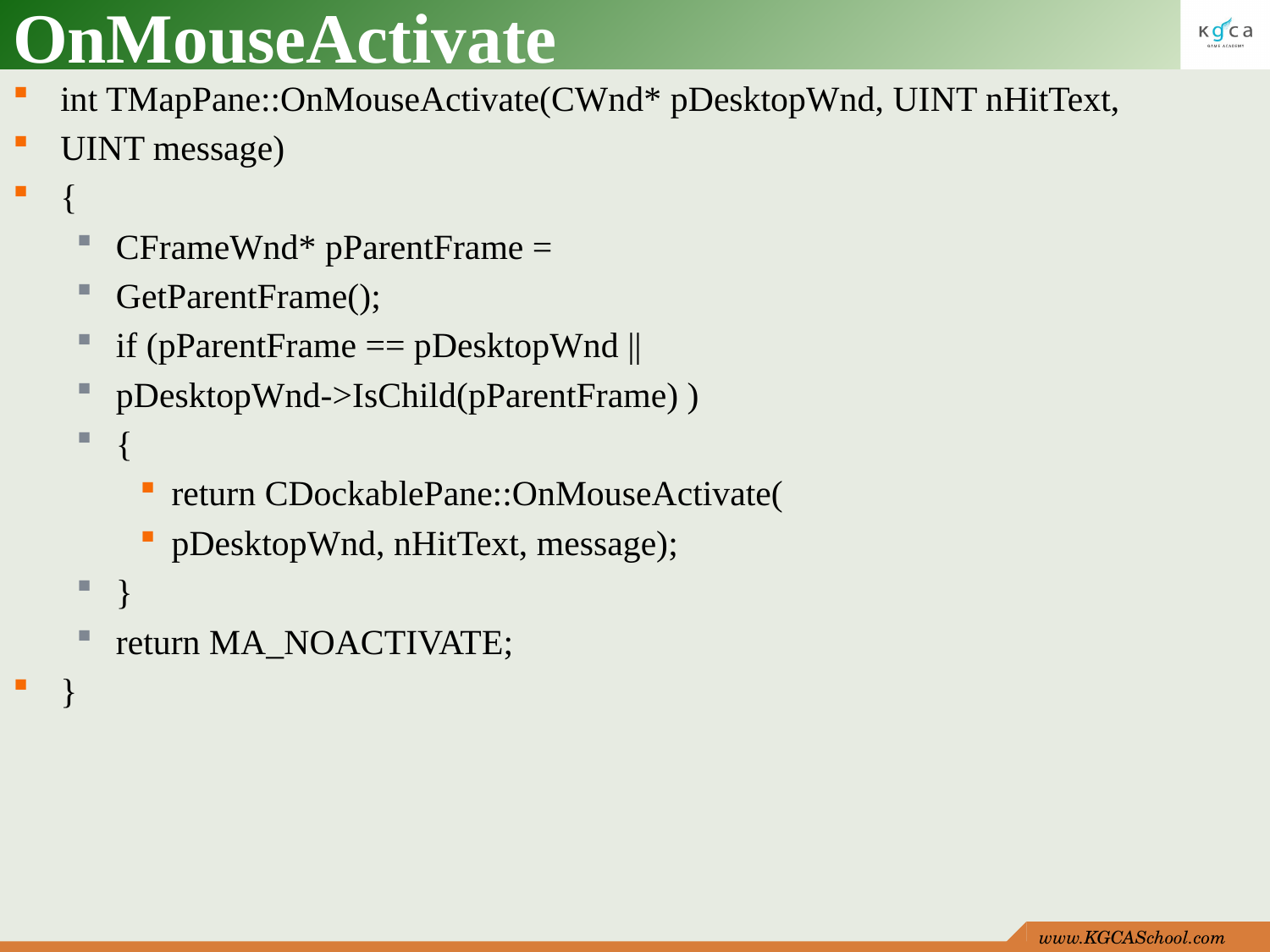

# OnMouseActivate
int TMapPane::OnMouseActivate(CWnd* pDesktopWnd, UINT nHitText,
UINT message)
{
CFrameWnd* pParentFrame =
GetParentFrame();
if (pParentFrame == pDesktopWnd ||
pDesktopWnd->IsChild(pParentFrame) )
{
return CDockablePane::OnMouseActivate(
pDesktopWnd, nHitText, message);
}
return MA_NOACTIVATE;
}